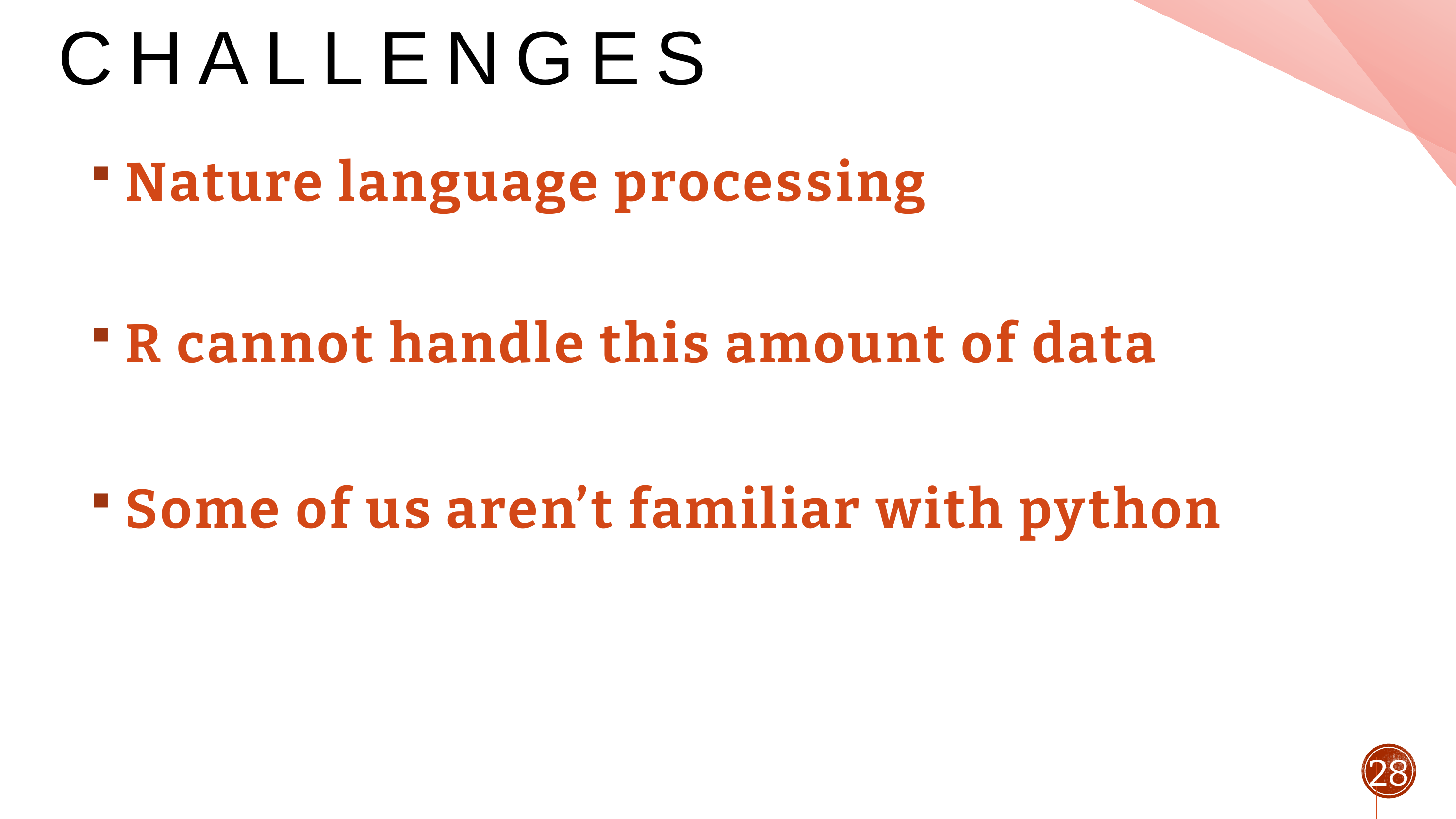

# challenges
 Nature language processing
 R cannot handle this amount of data
 Some of us aren’t familiar with python
28